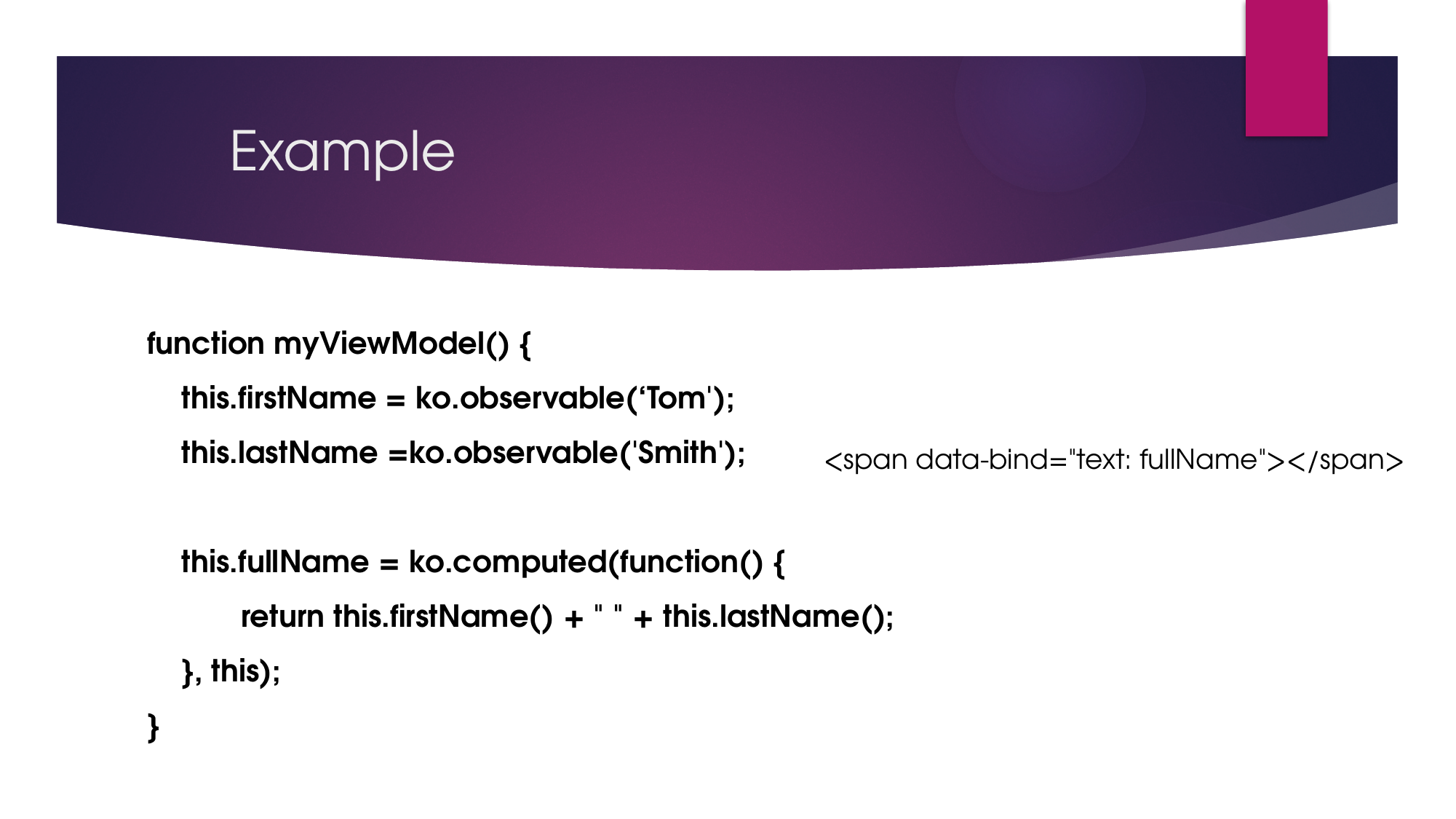

# Example
function myViewModel() {
    this.firstName = ko.observable(‘Tom');
    this.lastName =ko.observable('Smith');

    this.fullName = ko.computed(function() {
           return this.firstName() + " " + this.lastName();
    }, this);
}

<span data-bind="text: fullName"></span>